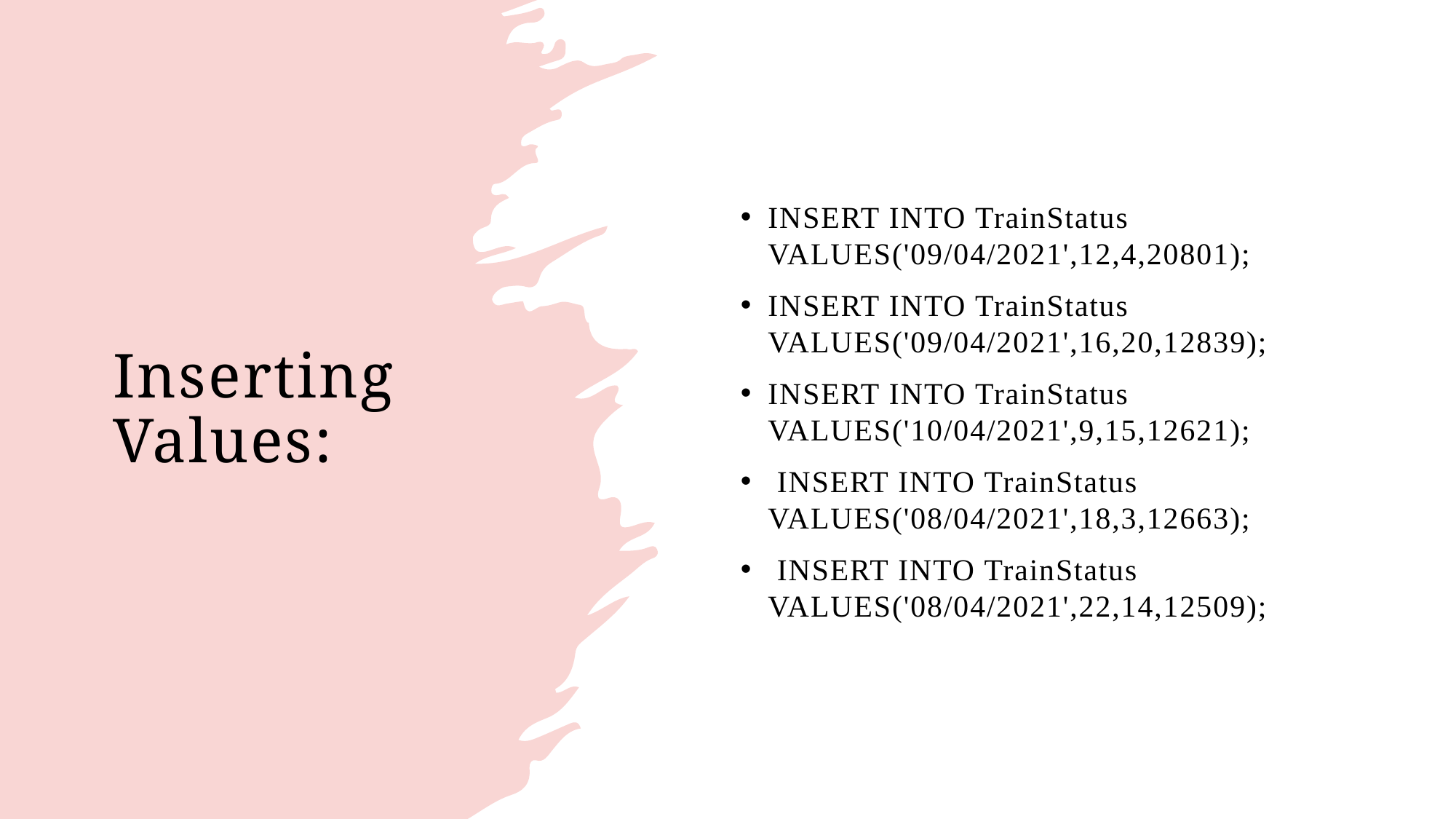

# Inserting Values:
INSERT INTO TrainStatus VALUES('09/04/2021',12,4,20801);
INSERT INTO TrainStatus VALUES('09/04/2021',16,20,12839);
INSERT INTO TrainStatus VALUES('10/04/2021',9,15,12621);
 INSERT INTO TrainStatus VALUES('08/04/2021',18,3,12663);
 INSERT INTO TrainStatus VALUES('08/04/2021',22,14,12509);